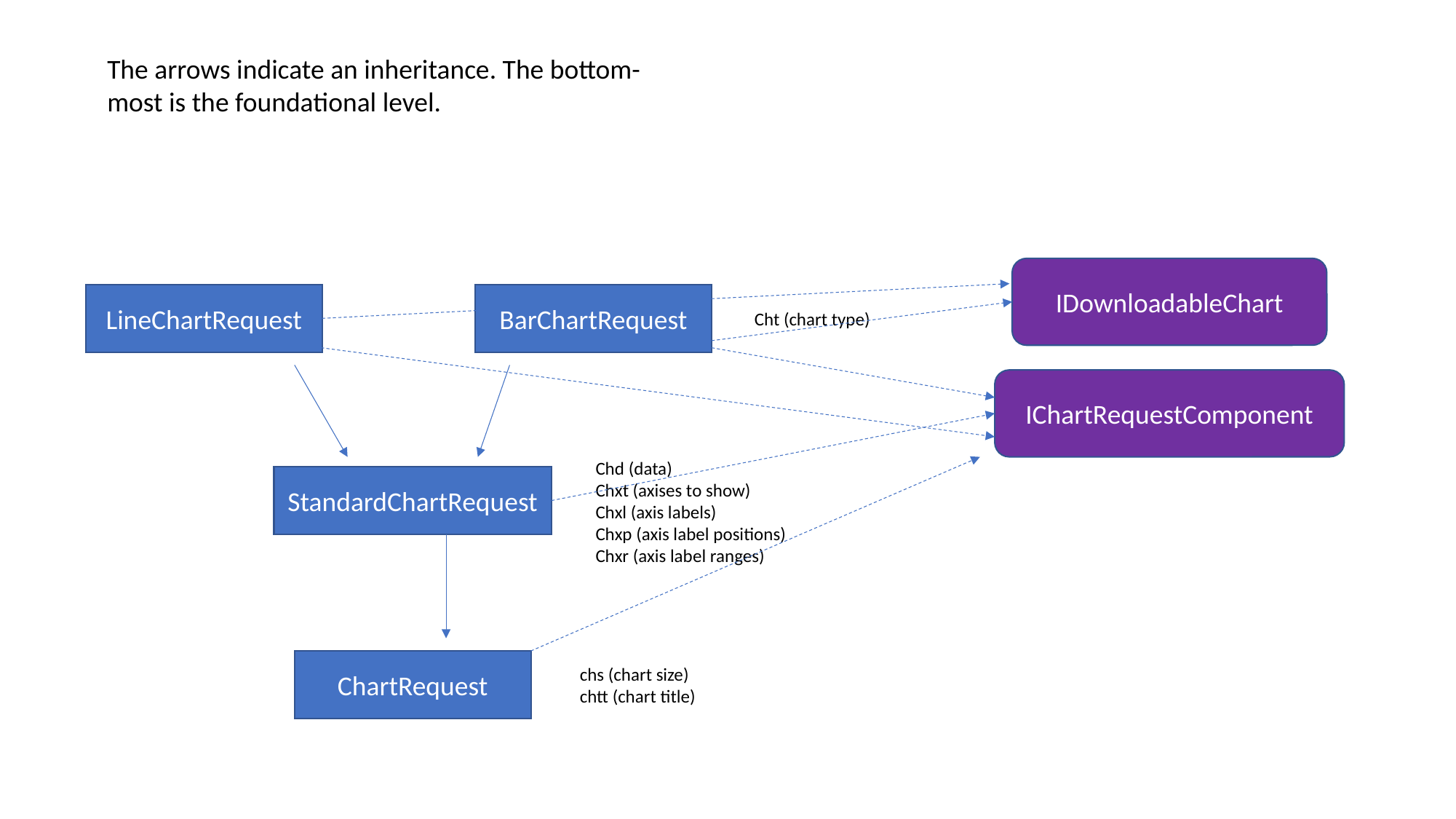

The arrows indicate an inheritance. The bottom-most is the foundational level.
IDownloadableChart
LineChartRequest
BarChartRequest
Cht (chart type)
IChartRequestComponent
Chd (data)
Chxt (axises to show)
Chxl (axis labels)
Chxp (axis label positions)
Chxr (axis label ranges)
StandardChartRequest
ChartRequest
chs (chart size)
chtt (chart title)